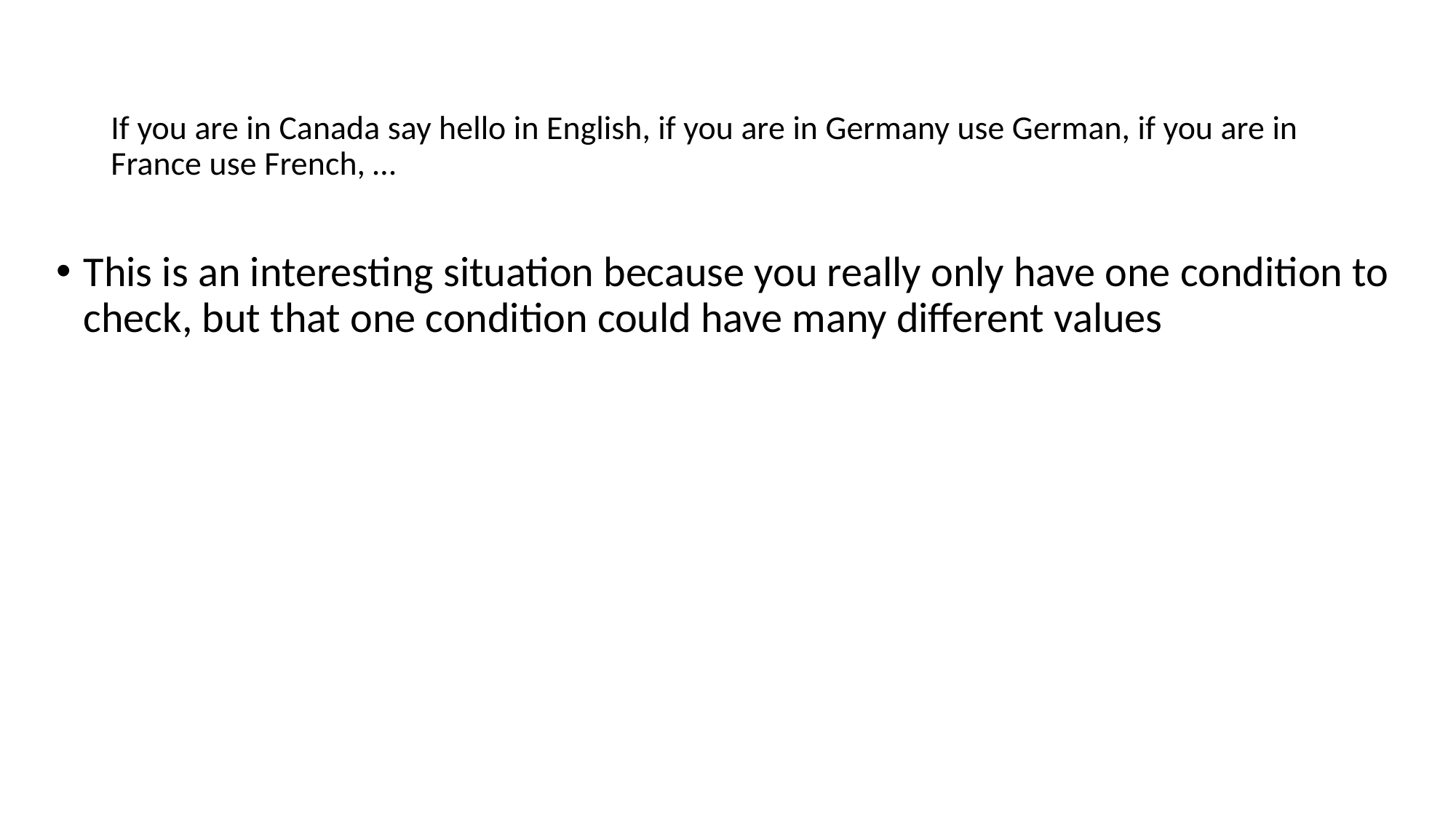

# If you are in Canada say hello in English, if you are in Germany use German, if you are in France use French, …
This is an interesting situation because you really only have one condition to check, but that one condition could have many different values